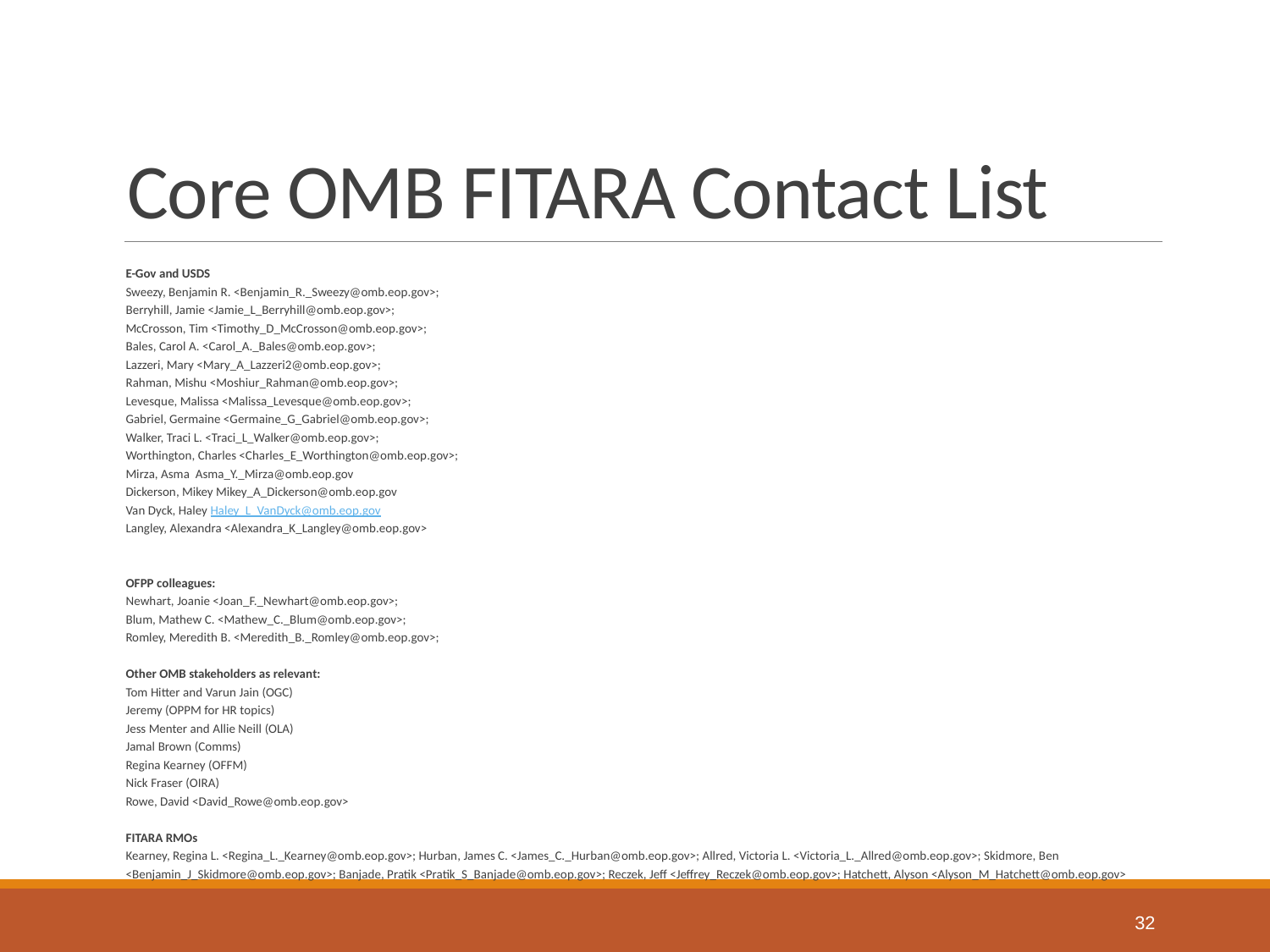

# Core OMB FITARA Contact List
E-Gov and USDS
Sweezy, Benjamin R. <Benjamin_R._Sweezy@omb.eop.gov>;
Berryhill, Jamie <Jamie_L_Berryhill@omb.eop.gov>;
McCrosson, Tim <Timothy_D_McCrosson@omb.eop.gov>;
Bales, Carol A. <Carol_A._Bales@omb.eop.gov>;
Lazzeri, Mary <Mary_A_Lazzeri2@omb.eop.gov>;
Rahman, Mishu <Moshiur_Rahman@omb.eop.gov>;
Levesque, Malissa <Malissa_Levesque@omb.eop.gov>;
Gabriel, Germaine <Germaine_G_Gabriel@omb.eop.gov>;
Walker, Traci L. <Traci_L_Walker@omb.eop.gov>;
Worthington, Charles <Charles_E_Worthington@omb.eop.gov>;
Mirza, Asma  Asma_Y._Mirza@omb.eop.gov
Dickerson, Mikey Mikey_A_Dickerson@omb.eop.gov
Van Dyck, Haley Haley_L_VanDyck@omb.eop.gov
Langley, Alexandra <Alexandra_K_Langley@omb.eop.gov>

OFPP colleagues:
Newhart, Joanie <Joan_F._Newhart@omb.eop.gov>;
Blum, Mathew C. <Mathew_C._Blum@omb.eop.gov>;
Romley, Meredith B. <Meredith_B._Romley@omb.eop.gov>;

Other OMB stakeholders as relevant:
Tom Hitter and Varun Jain (OGC)
Jeremy (OPPM for HR topics)
Jess Menter and Allie Neill (OLA)
Jamal Brown (Comms)
Regina Kearney (OFFM)
Nick Fraser (OIRA)
Rowe, David <David_Rowe@omb.eop.gov>

FITARA RMOs
Kearney, Regina L. <Regina_L._Kearney@omb.eop.gov>; Hurban, James C. <James_C._Hurban@omb.eop.gov>; Allred, Victoria L. <Victoria_L._Allred@omb.eop.gov>; Skidmore, Ben <Benjamin_J_Skidmore@omb.eop.gov>; Banjade, Pratik <Pratik_S_Banjade@omb.eop.gov>; Reczek, Jeff <Jeffrey_Reczek@omb.eop.gov>; Hatchett, Alyson <Alyson_M_Hatchett@omb.eop.gov>
32